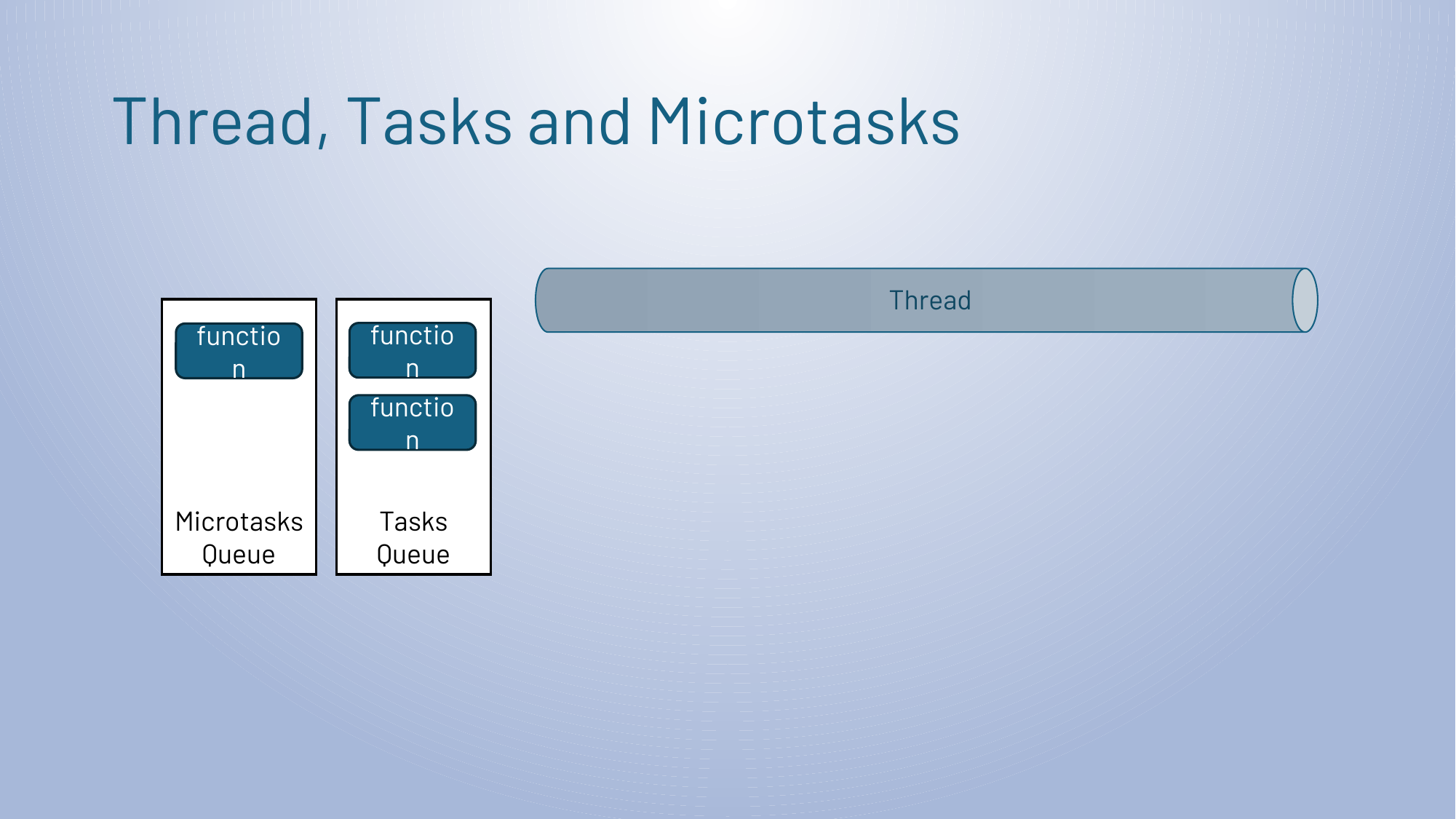

# Thread, Tasks and Microtasks

Thread
Microtasks Queue
Tasks Queue
function
function
function